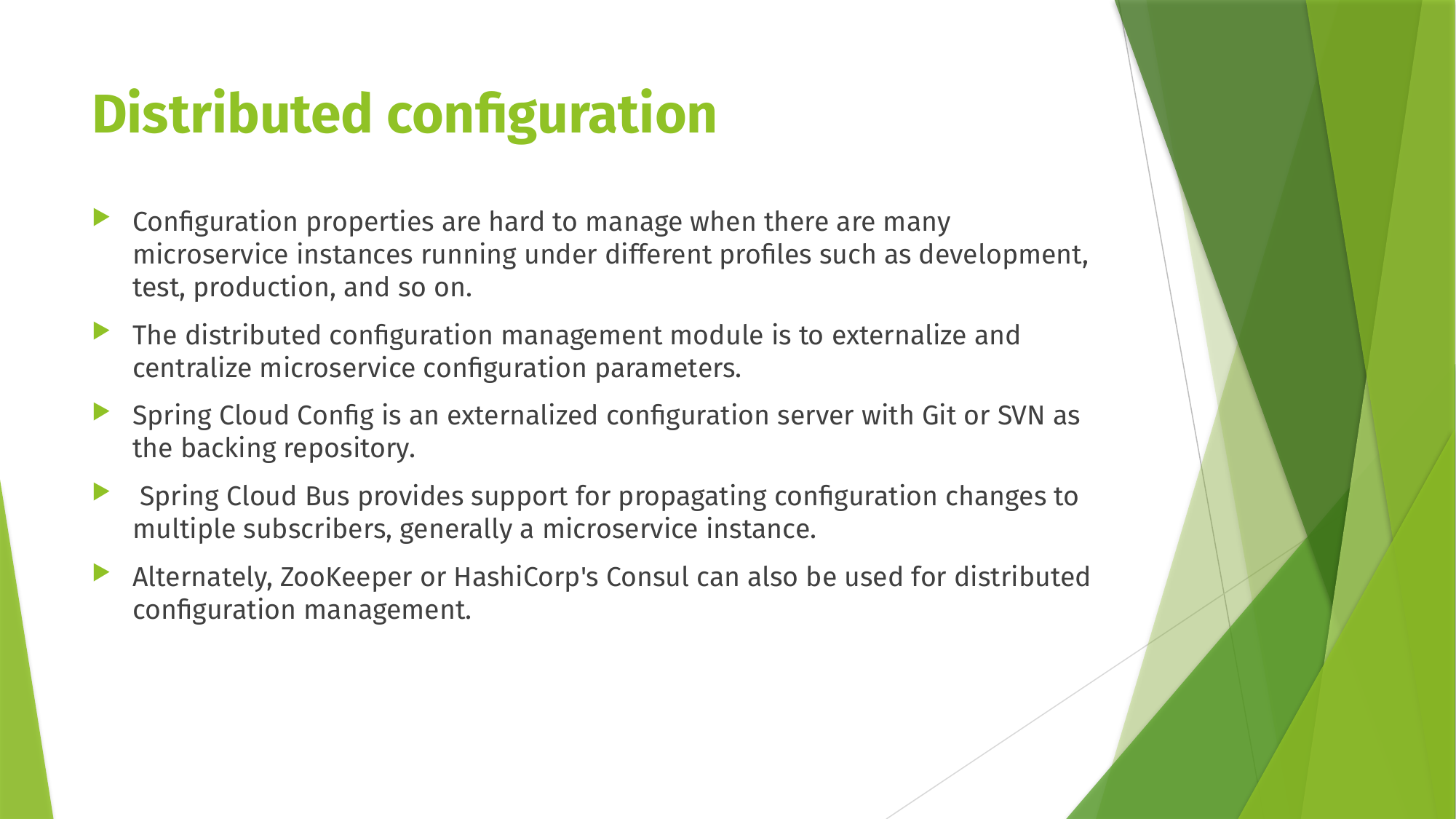

# Distributed configuration
Configuration properties are hard to manage when there are many microservice instances running under different profiles such as development, test, production, and so on.
The distributed configuration management module is to externalize and centralize microservice configuration parameters.
Spring Cloud Config is an externalized configuration server with Git or SVN as the backing repository.
 Spring Cloud Bus provides support for propagating configuration changes to multiple subscribers, generally a microservice instance.
Alternately, ZooKeeper or HashiCorp's Consul can also be used for distributed configuration management.